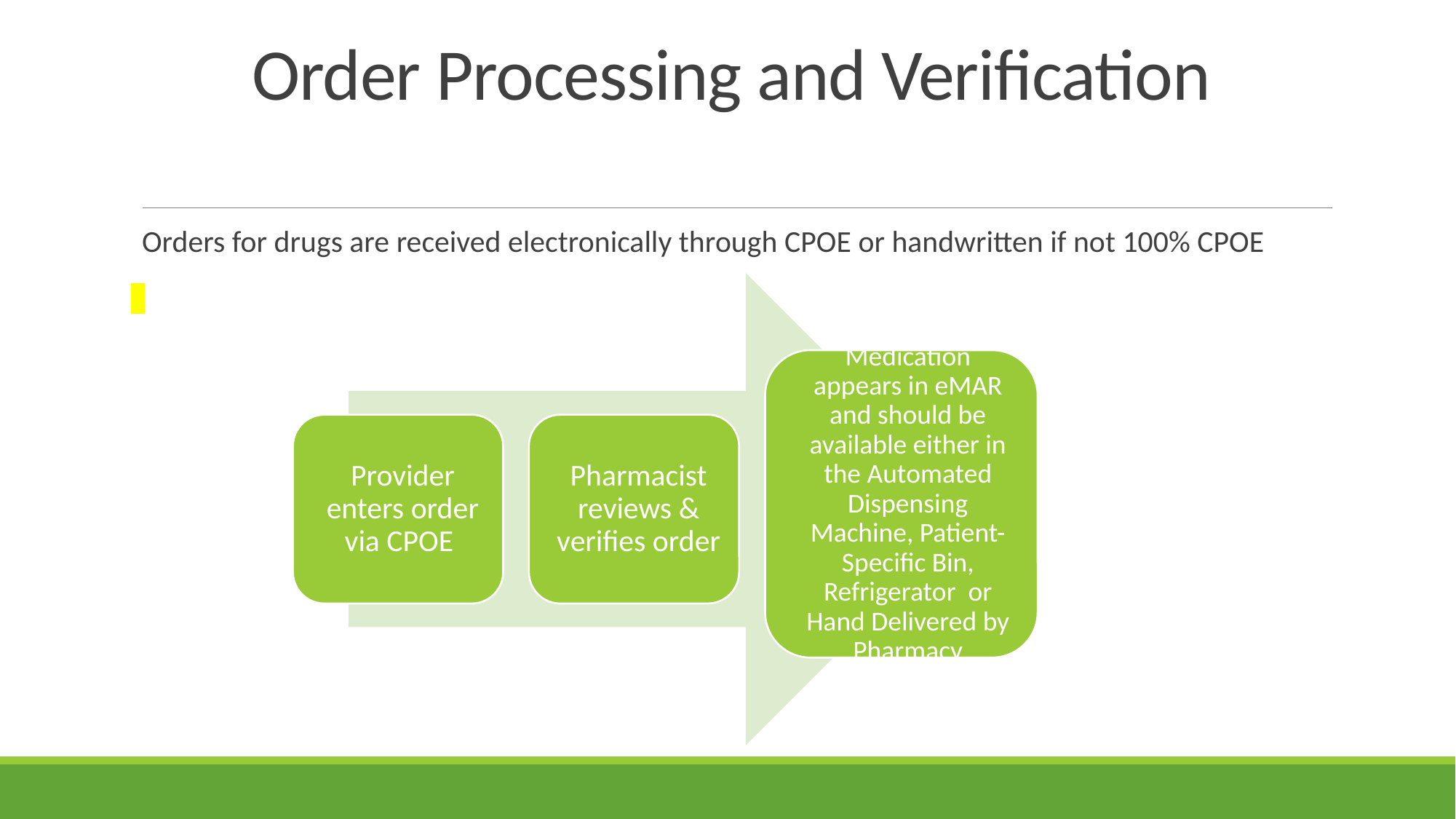

# Order Processing and Verification
Orders for drugs are received electronically through CPOE or handwritten if not 100% CPOE

Provider enters order via CPOE
Pharmacist reviews & verifies order
Medication appears in eMAR and should be available either in the Automated Dispensing Machine, Patient-Specific Bin, Refrigerator  or Hand Delivered by Pharmacy